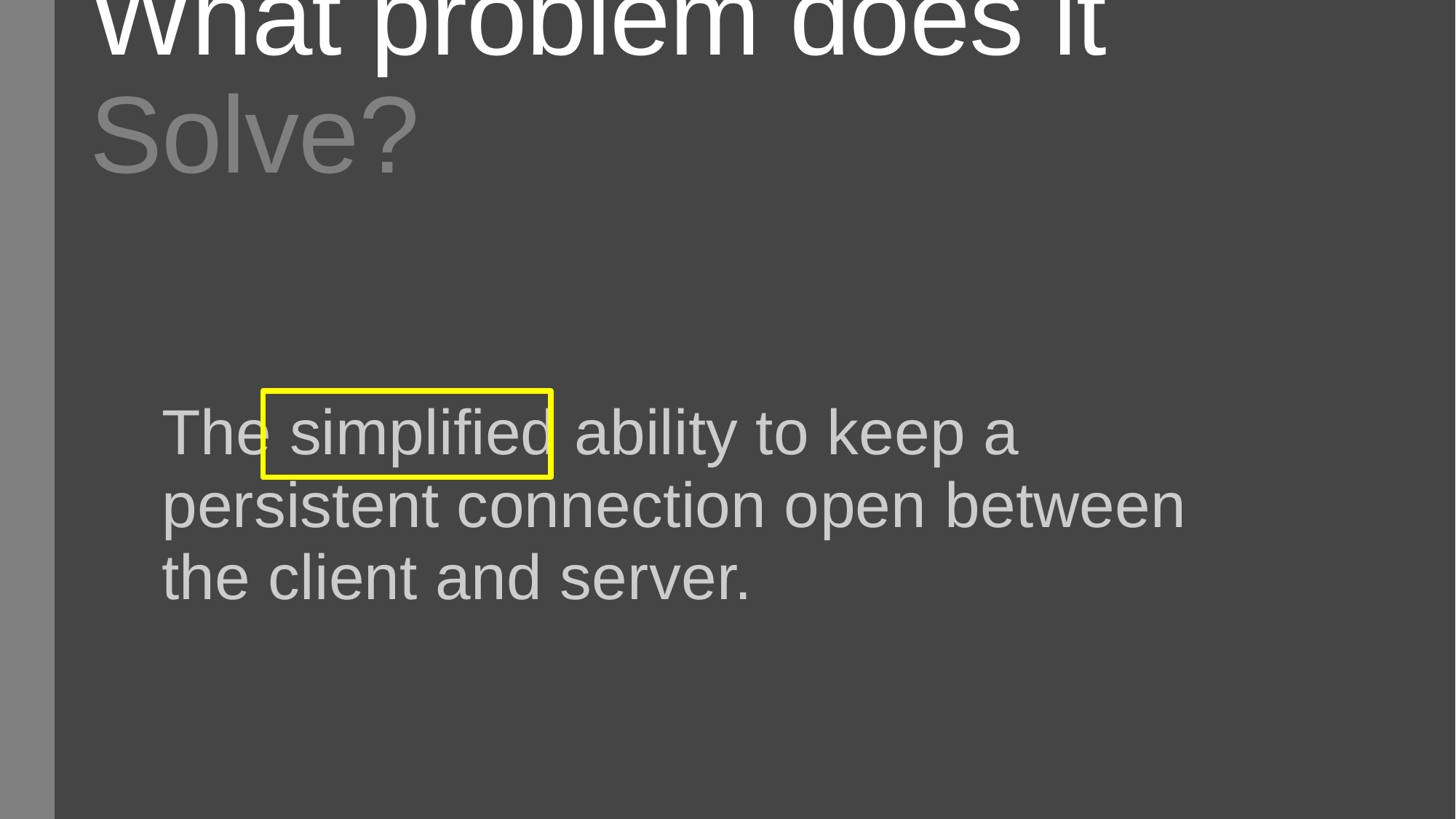

# What problem does it  Solve?
The simplified ability to keep a persistent connection open between the client and server.